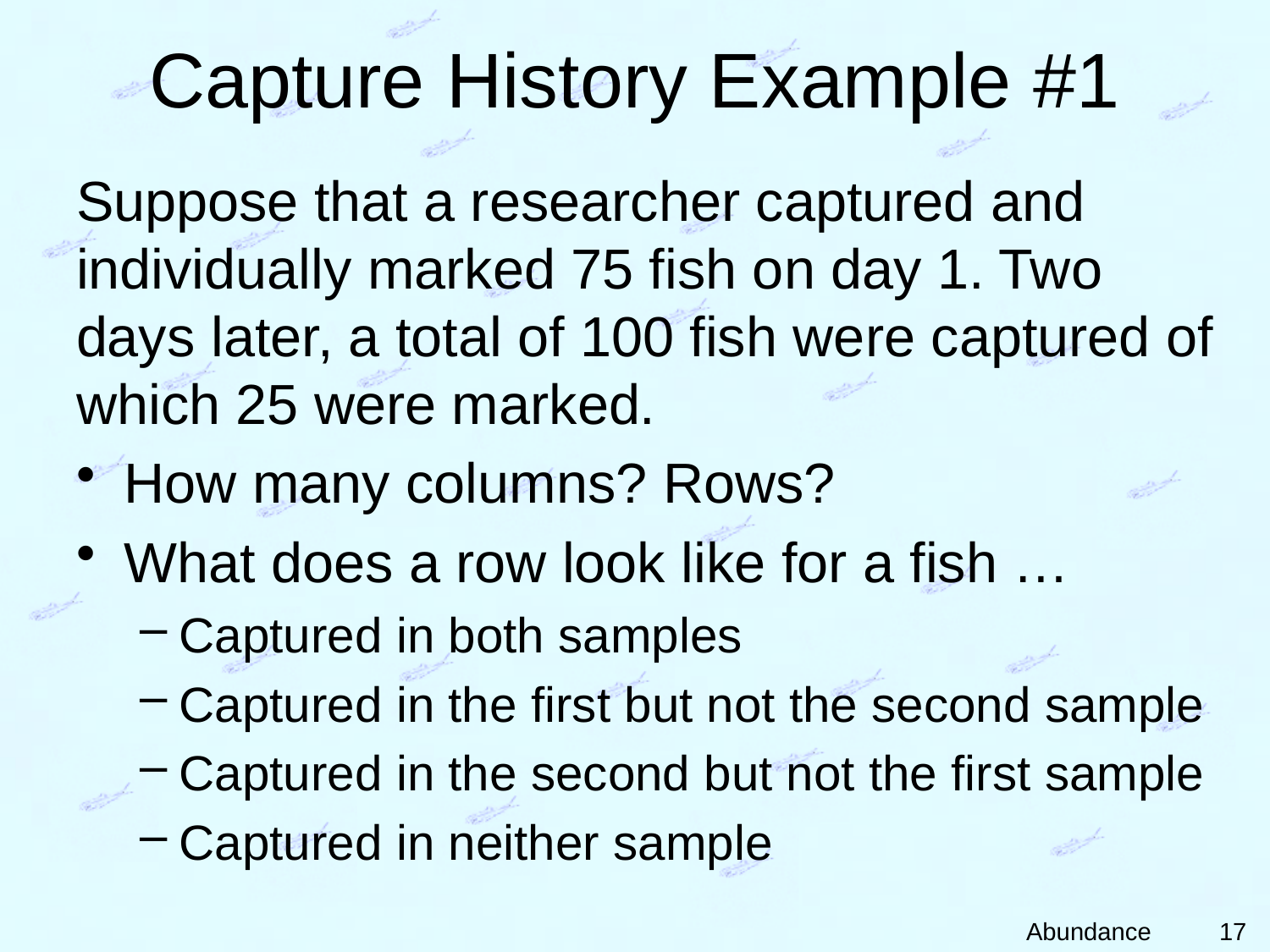

# Capture History Example #1
Suppose that a researcher captured and individually marked 75 fish on day 1. Two days later, a total of 100 fish were captured of which 25 were marked.
How many columns? Rows?
What does a row look like for a fish …
Captured in both samples
Captured in the first but not the second sample
Captured in the second but not the first sample
Captured in neither sample
17
Abundance